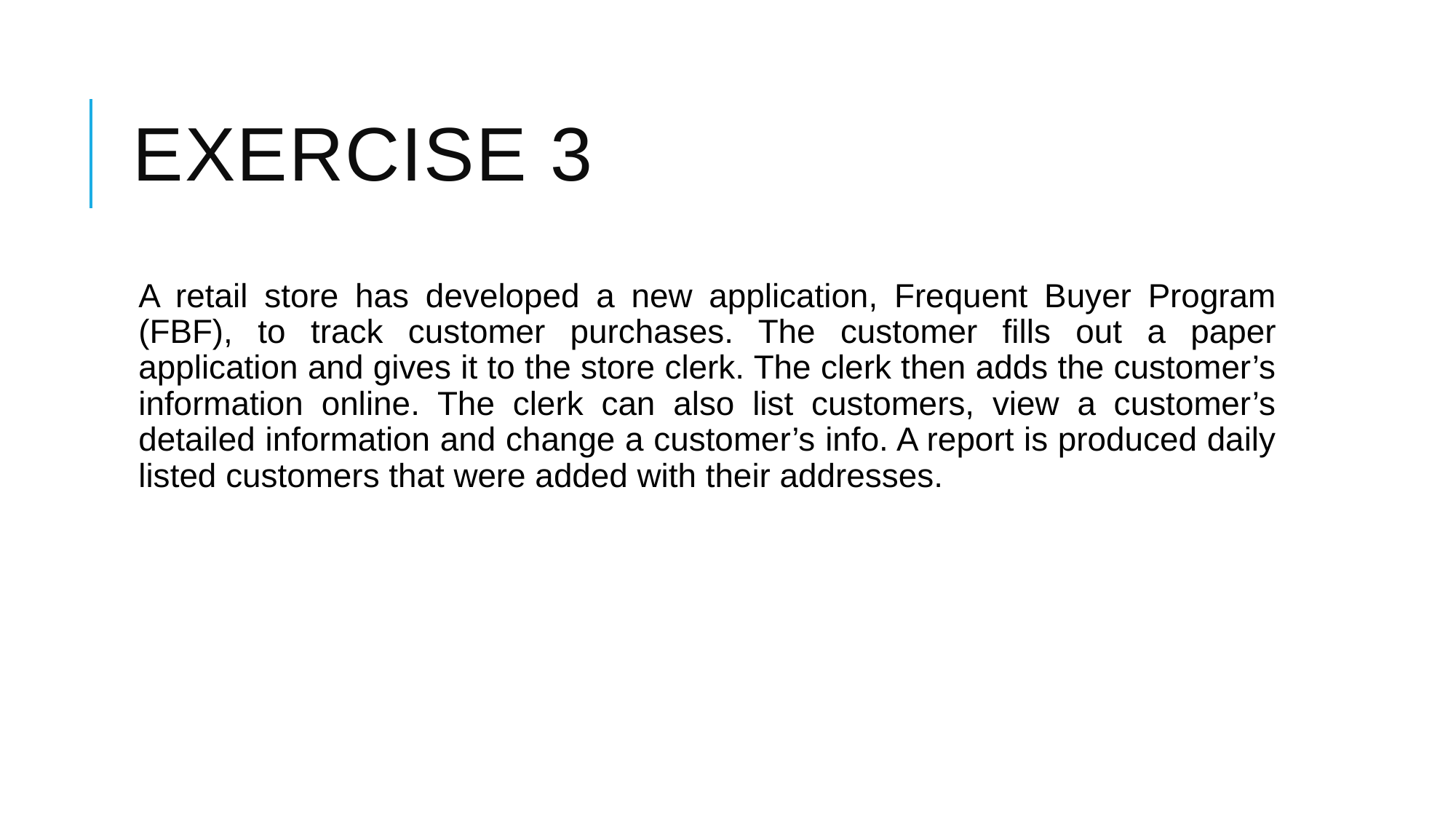

# Exercise 3
A retail store has developed a new application, Frequent Buyer Program (FBF), to track customer purchases. The customer fills out a paper application and gives it to the store clerk. The clerk then adds the customer’s information online. The clerk can also list customers, view a customer’s detailed information and change a customer’s info. A report is produced daily listed customers that were added with their addresses.